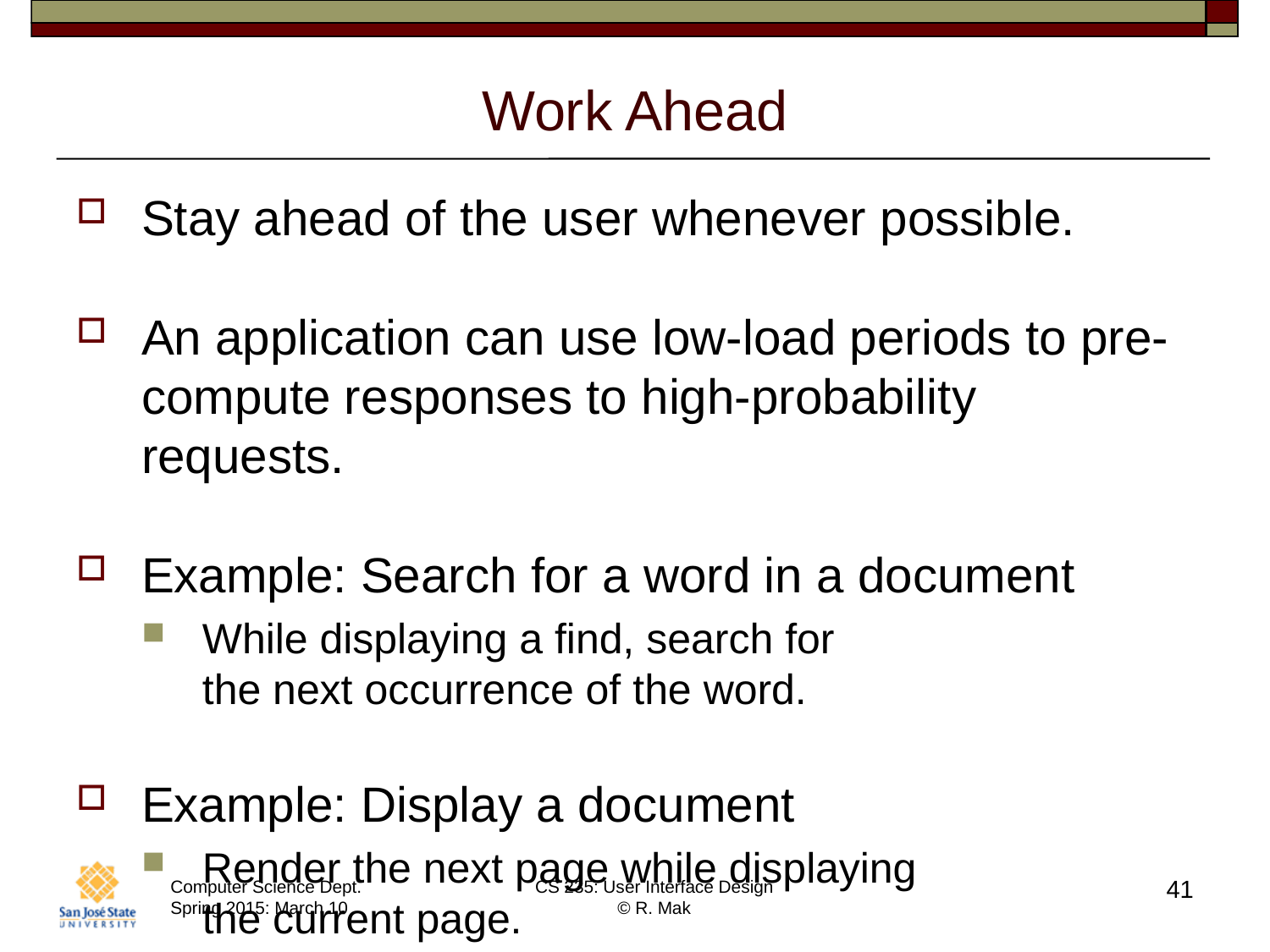

# Work Ahead
Stay ahead of the user whenever possible.

An application can use low-load periods to pre-compute responses to high-probability requests.

Example: Search for a word in a document
While displaying a find, search for
the next occurrence of the word.

Example: Display a document
Render the next page while displaying
the current page.
41